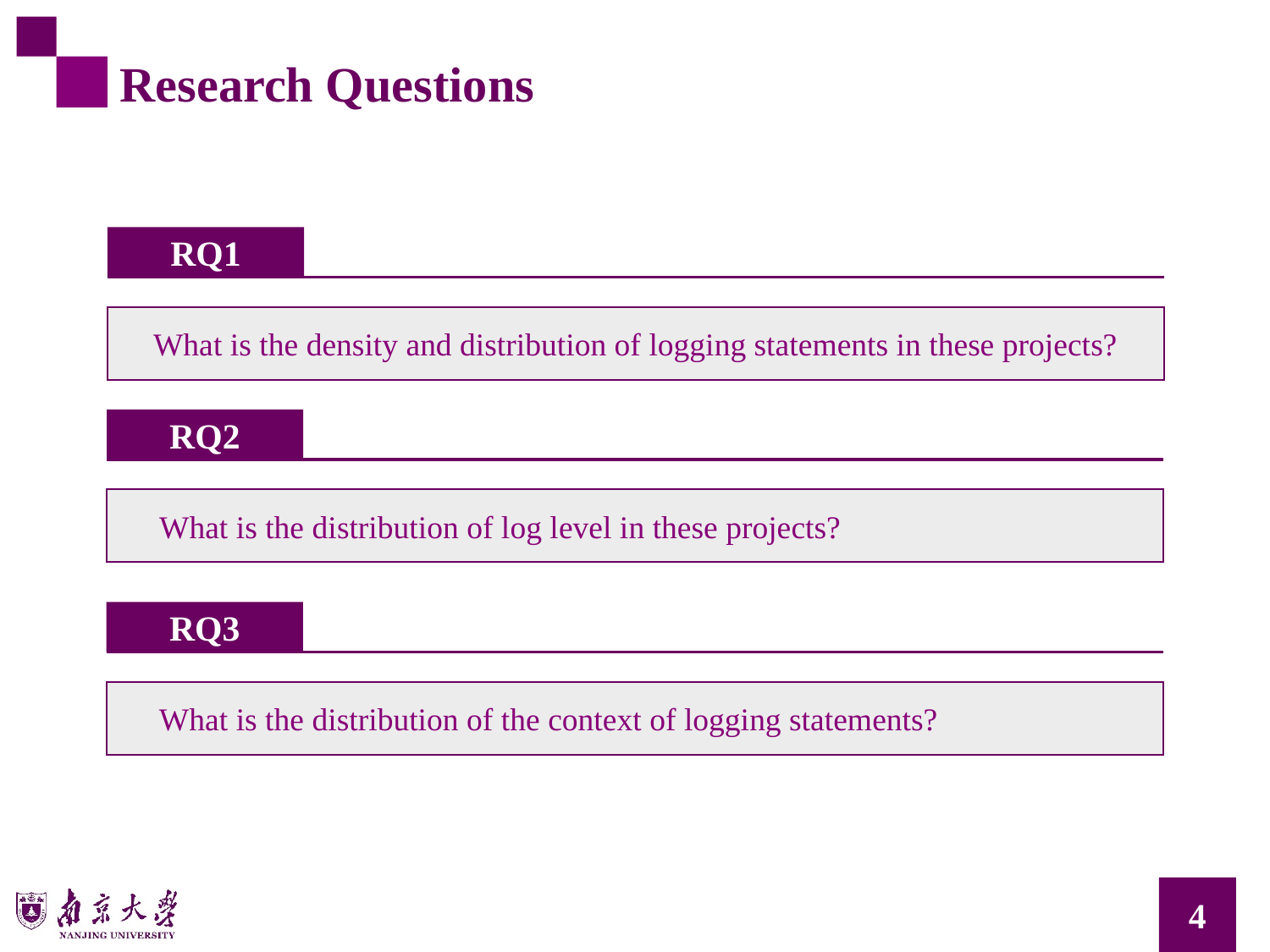

Research Questions
RQ1
What is the density and distribution of logging statements in these projects?
RQ2
     What is the distribution of log level in these projects?
RQ3
     What is the distribution of the context of logging statements?
4